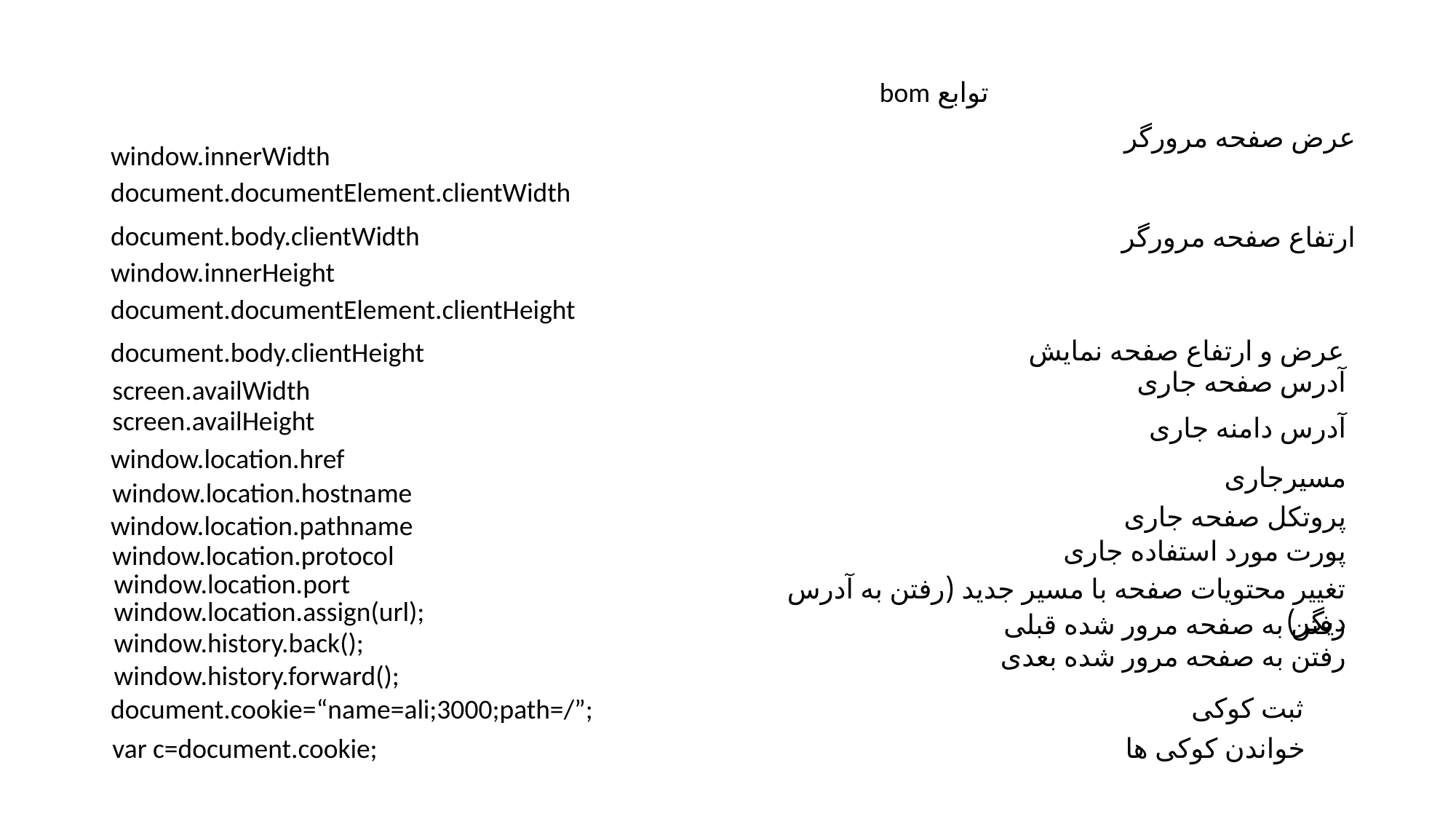

توابع bom
عرض صفحه مرورگر
window.innerWidth
document.documentElement.clientWidth
document.body.clientWidth
ارتفاع صفحه مرورگر
window.innerHeight
document.documentElement.clientHeight
عرض و ارتفاع صفحه نمایش
document.body.clientHeight
آدرس صفحه جاری
screen.availWidth
screen.availHeight
آدرس دامنه جاری
window.location.href
مسیرجاری
window.location.hostname
پروتکل صفحه جاری
window.location.pathname
پورت مورد استفاده جاری
window.location.protocol
window.location.port
تغییر محتویات صفحه با مسیر جدید (رفتن به آدرس دیگر)
window.location.assign(url);
رفتن به صفحه مرور شده قبلی
window.history.back();
رفتن به صفحه مرور شده بعدی
window.history.forward();
ثبت کوکی
document.cookie=“name=ali;3000;path=/”;
خواندن کوکی ها
var c=document.cookie;